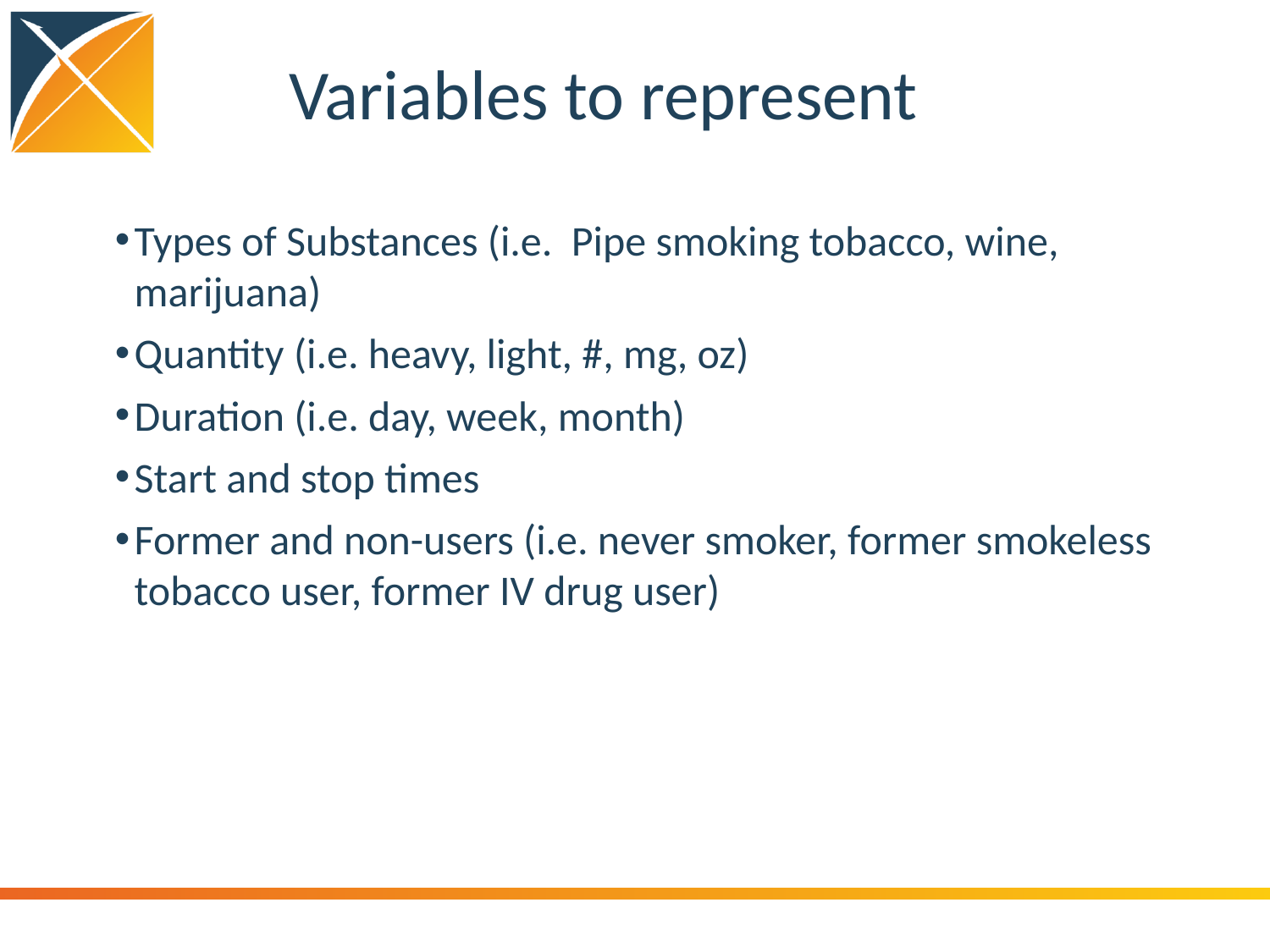

# Variables to represent
Types of Substances (i.e.  Pipe smoking tobacco, wine, marijuana)
Quantity (i.e. heavy, light, #, mg, oz)
Duration (i.e. day, week, month)
Start and stop times
Former and non-users (i.e. never smoker, former smokeless tobacco user, former IV drug user)